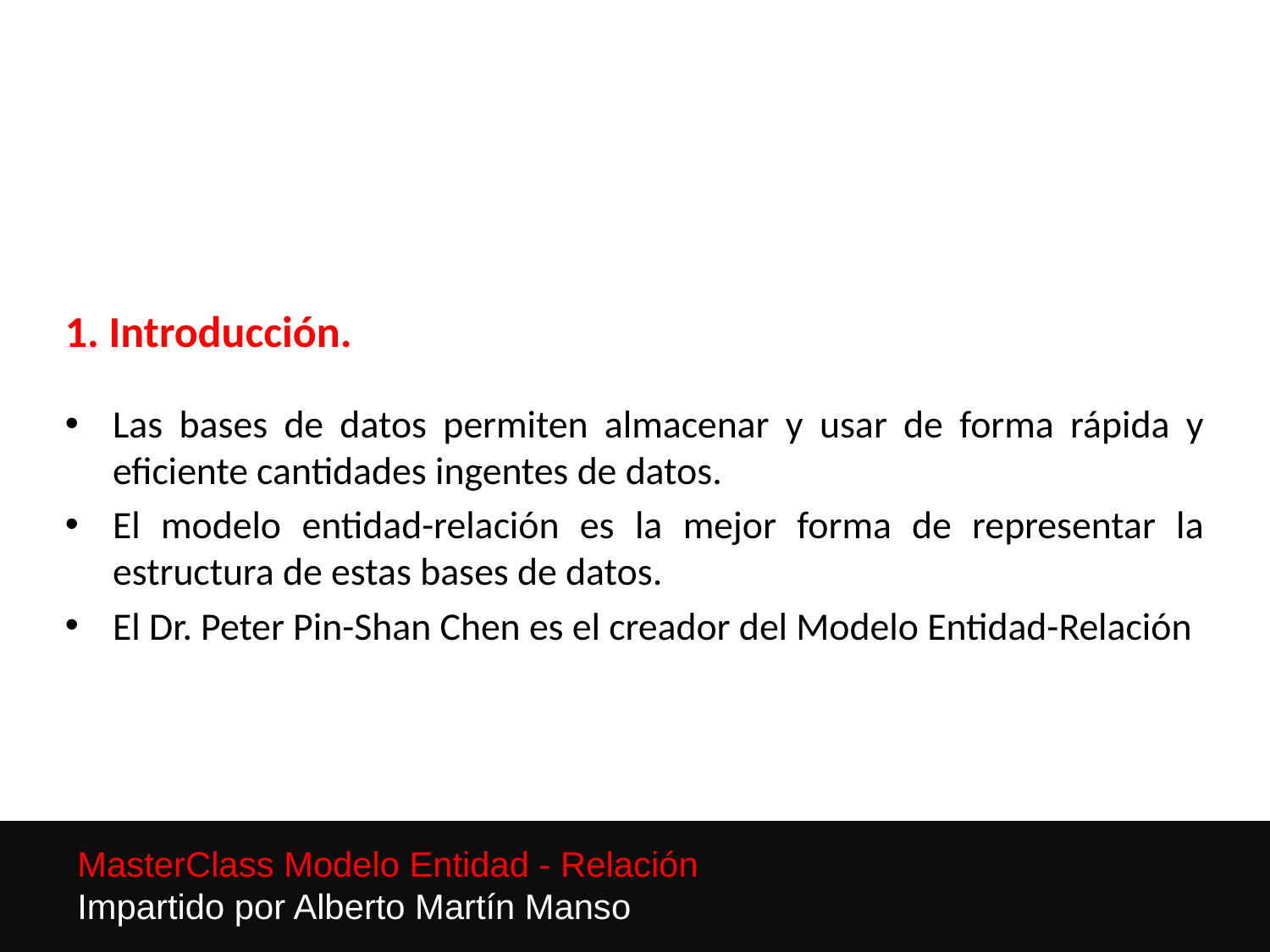

1. Introducción.
Las bases de datos permiten almacenar y usar de forma rápida y eficiente cantidades ingentes de datos.
El modelo entidad-relación es la mejor forma de representar la estructura de estas bases de datos.
El Dr. Peter Pin-Shan Chen es el creador del Modelo Entidad-Relación

MasterClass Modelo Entidad - Relación
Impartido por Alberto Martín Manso